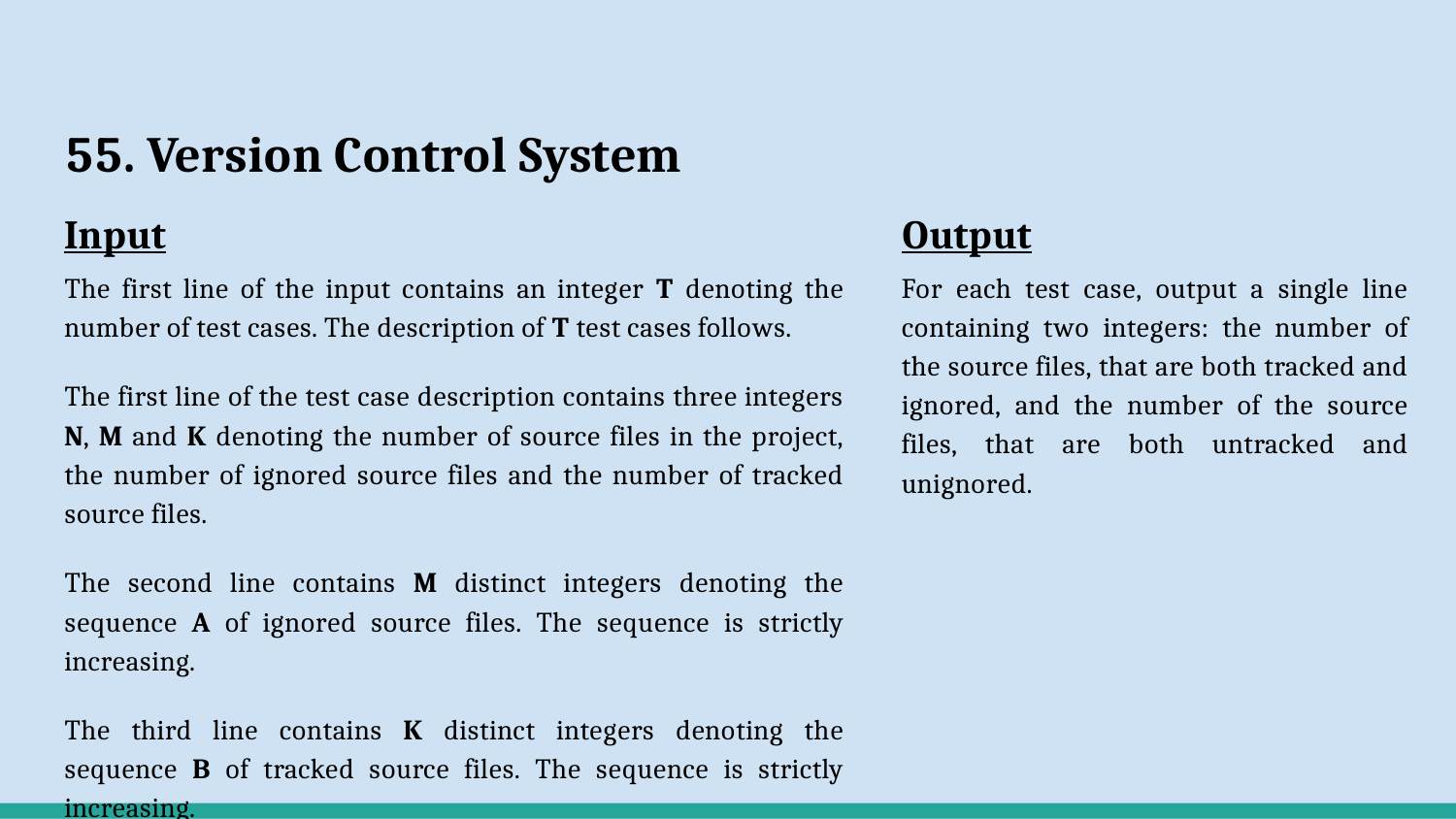

# 55. Version Control System

Input
The first line of the input contains an integer T denoting the number of test cases. The description of T test cases follows.
The first line of the test case description contains three integers N, M and K denoting the number of source files in the project, the number of ignored source files and the number of tracked source files.
The second line contains M distinct integers denoting the sequence A of ignored source files. The sequence is strictly increasing.
The third line contains K distinct integers denoting the sequence B of tracked source files. The sequence is strictly increasing.

Output
For each test case, output a single line containing two integers: the number of the source files, that are both tracked and ignored, and the number of the source files, that are both untracked and unignored.